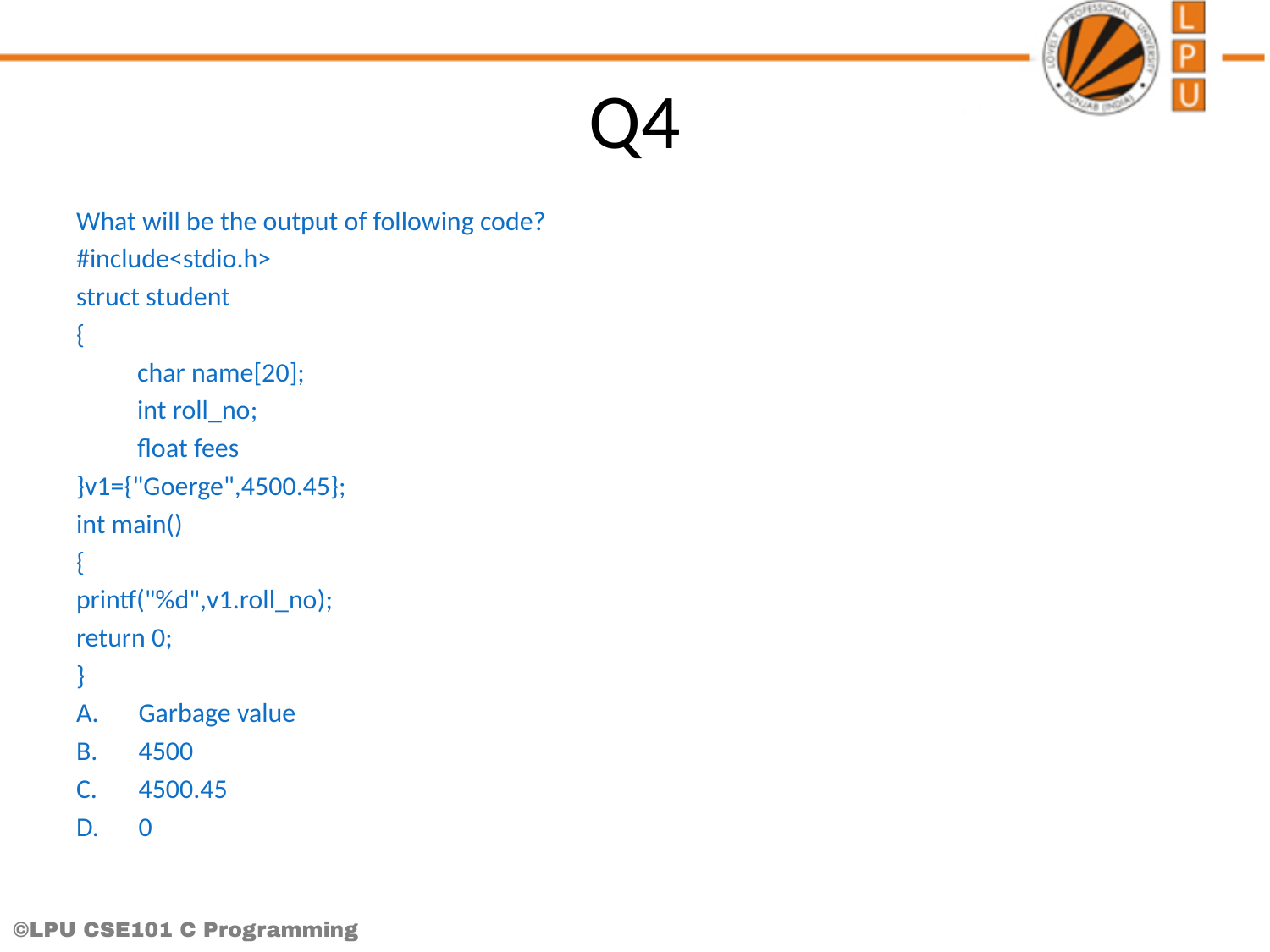

# Q4
What will be the output of following code?
#include<stdio.h>
struct student
{
	char name[20];
	int roll_no;
	float fees
}v1={"Goerge",4500.45};
int main()
{
printf("%d",v1.roll_no);
return 0;
}
Garbage value
4500
4500.45
0